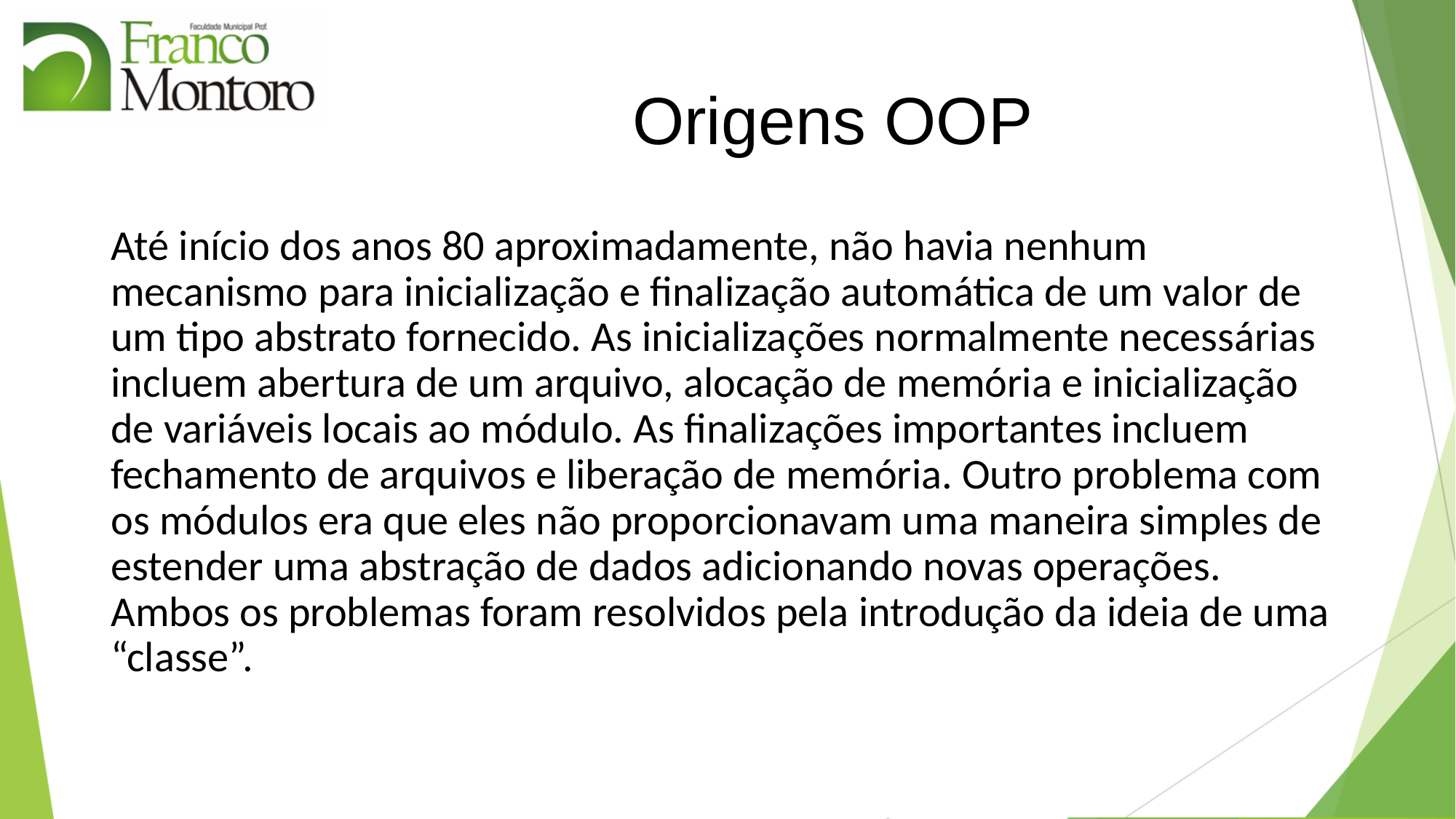

# Origens OOP
Até início dos anos 80 aproximadamente, não havia nenhum mecanismo para inicialização e finalização automática de um valor de um tipo abstrato fornecido. As inicializações normalmente necessárias incluem abertura de um arquivo, alocação de memória e inicialização de variáveis locais ao módulo. As finalizações importantes incluem fechamento de arquivos e liberação de memória. Outro problema com os módulos era que eles não proporcionavam uma maneira simples de estender uma abstração de dados adicionando novas operações. Ambos os problemas foram resolvidos pela introdução da ideia de uma “classe”.